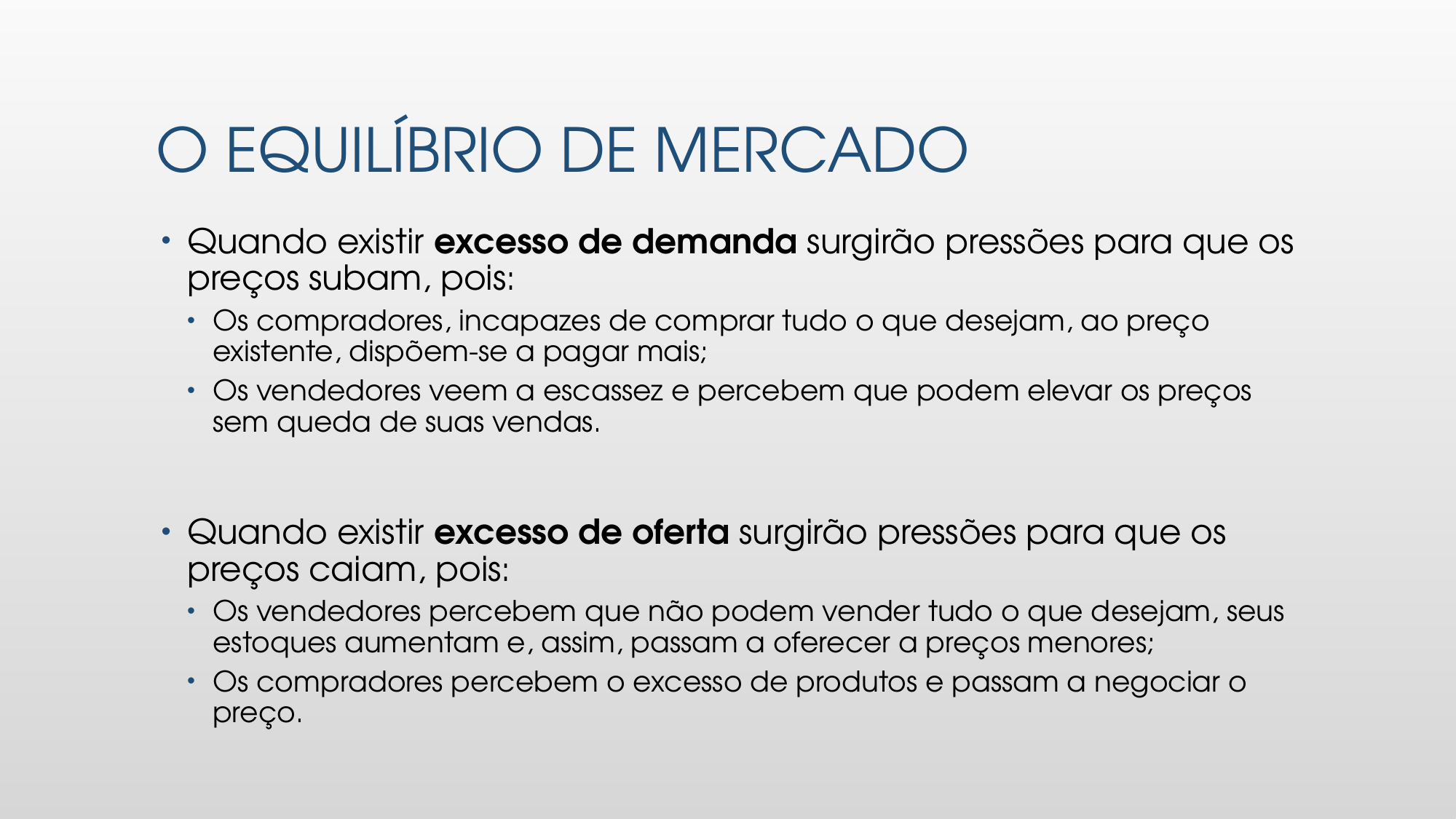

# O equilíbrio de mercado
Quando existir excesso de demanda surgirão pressões para que os preços subam, pois:
Os compradores, incapazes de comprar tudo o que desejam, ao preço existente, dispõem-se a pagar mais;
Os vendedores veem a escassez e percebem que podem elevar os preços sem queda de suas vendas.

Quando existir excesso de oferta surgirão pressões para que os preços caiam, pois:
Os vendedores percebem que não podem vender tudo o que desejam, seus estoques aumentam e, assim, passam a oferecer a preços menores;
Os compradores percebem o excesso de produtos e passam a negociar o preço.